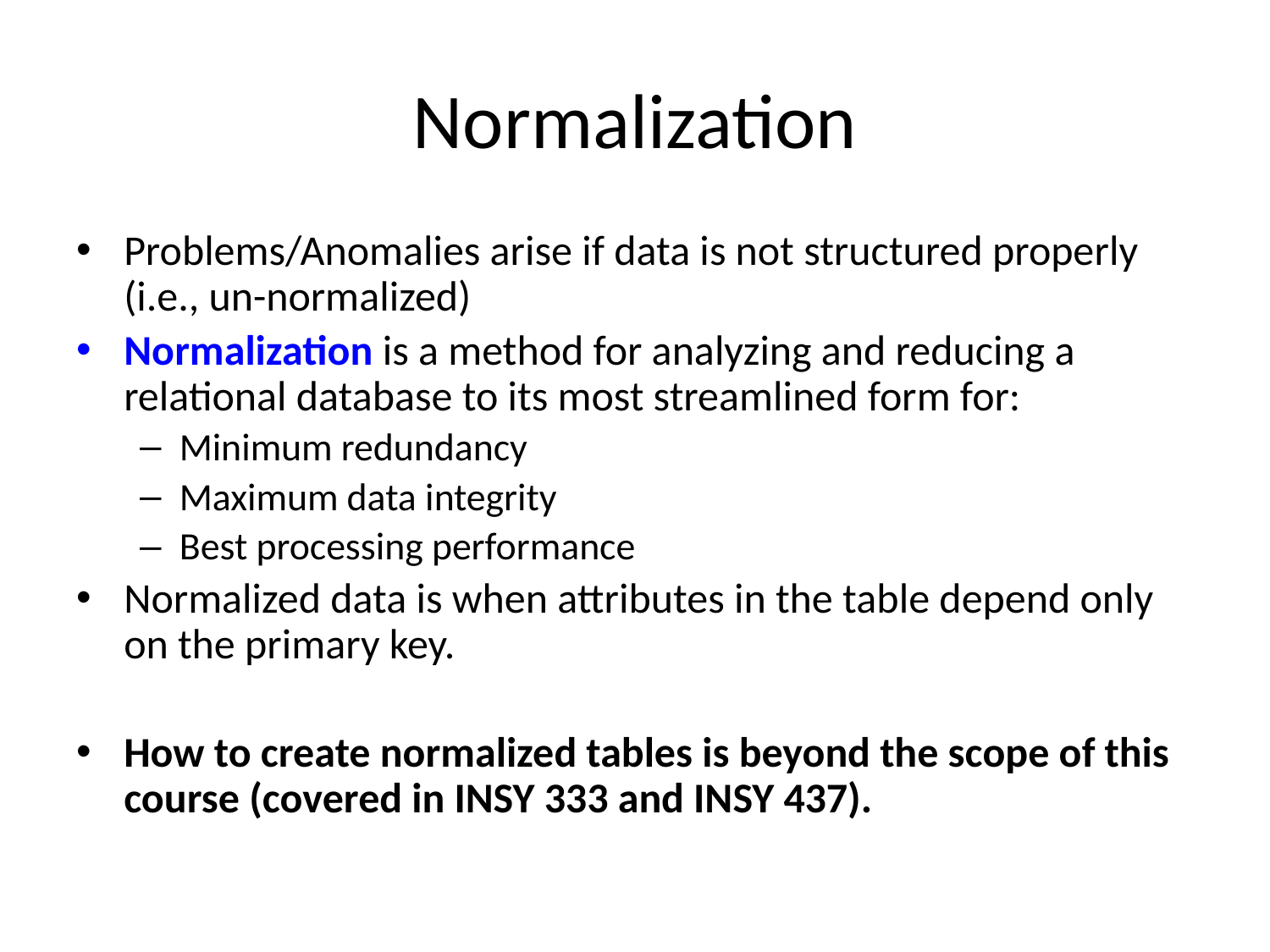

Normalization
Problems/Anomalies arise if data is not structured properly (i.e., un-normalized)
Normalization is a method for analyzing and reducing a relational database to its most streamlined form for:
Minimum redundancy
Maximum data integrity
Best processing performance
Normalized data is when attributes in the table depend only on the primary key.

How to create normalized tables is beyond the scope of this course (covered in INSY 333 and INSY 437).